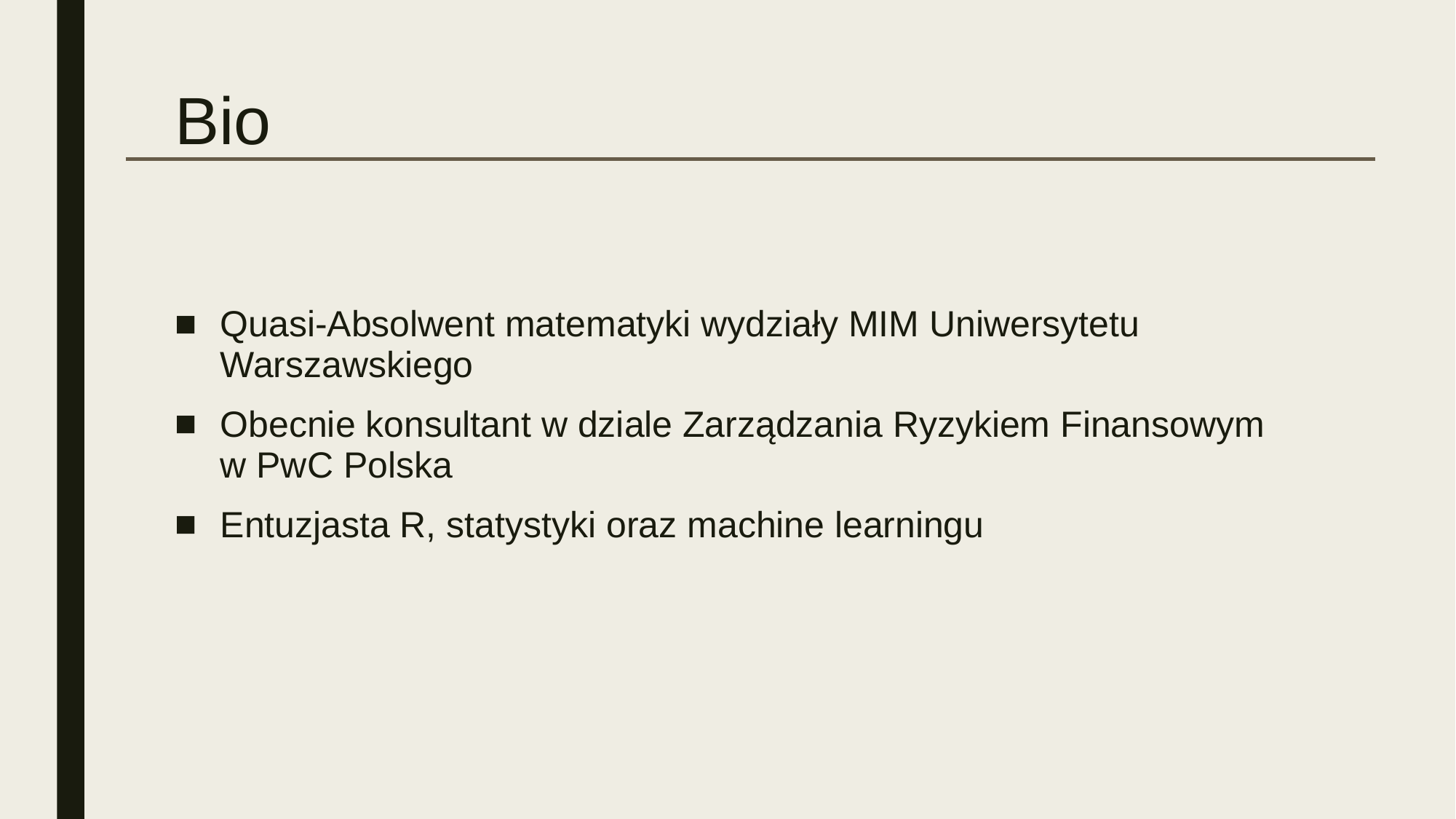

# Bio

Quasi-Absolwent matematyki wydziały MIM Uniwersytetu Warszawskiego
Obecnie konsultant w dziale Zarządzania Ryzykiem Finansowym w PwC Polska
Entuzjasta R, statystyki oraz machine learningu